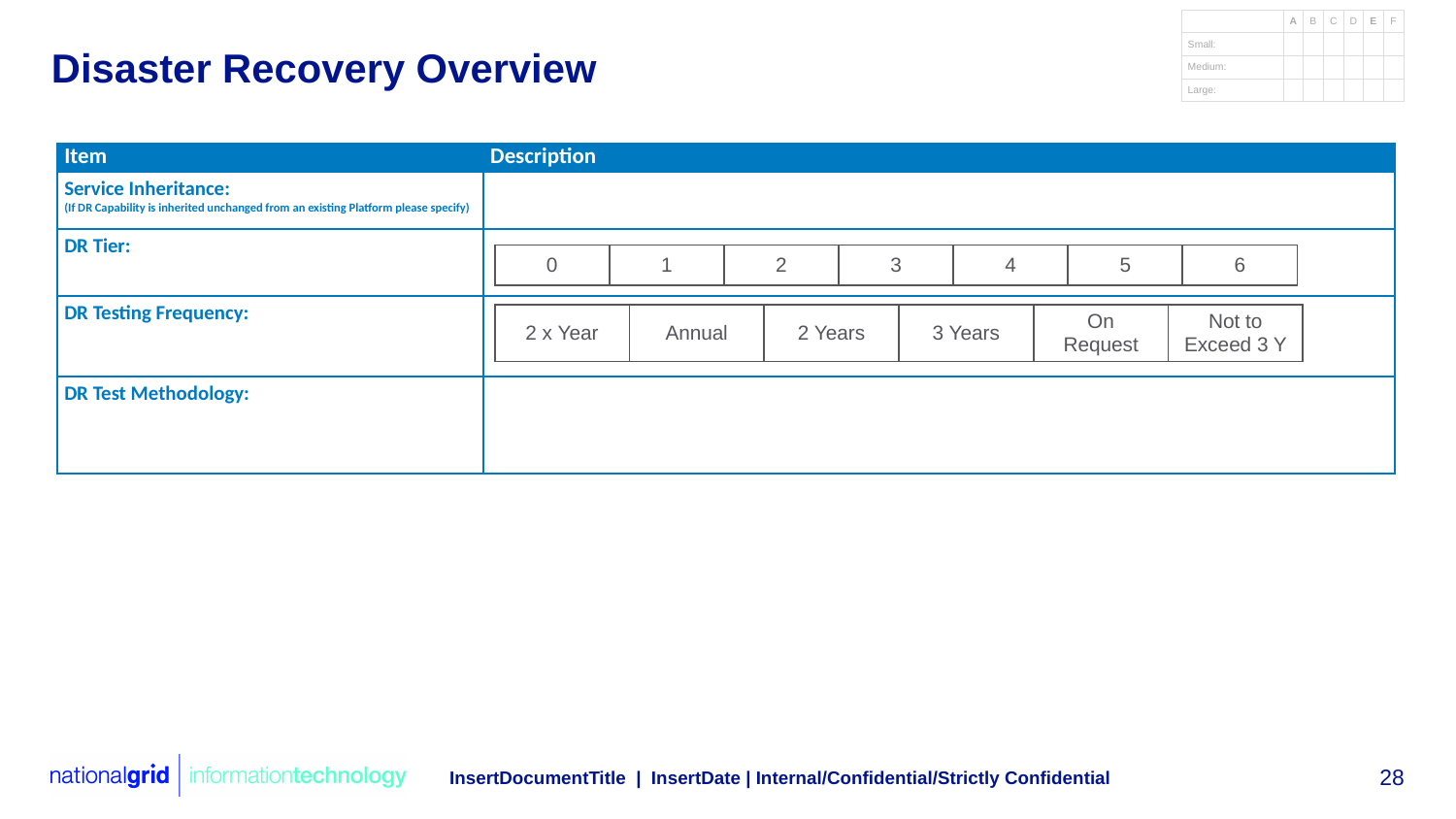

# Disaster Recovery Overview
| Item | Description |
| --- | --- |
| Service Inheritance: (If DR Capability is inherited unchanged from an existing Platform please specify) |  |
| DR Tier: |  |
| DR Testing Frequency: |  |
| DR Test Methodology: |  |
| 0 | 1 | 2 | 3 | 4 | 5 | 6 |
| --- | --- | --- | --- | --- | --- | --- |
| 2 x Year | Annual | 2 Years | 3 Years | On Request | Not to Exceed 3 Y |
| --- | --- | --- | --- | --- | --- |
InsertDocumentTitle  |  InsertDate | Internal/Confidential/Strictly Confidential